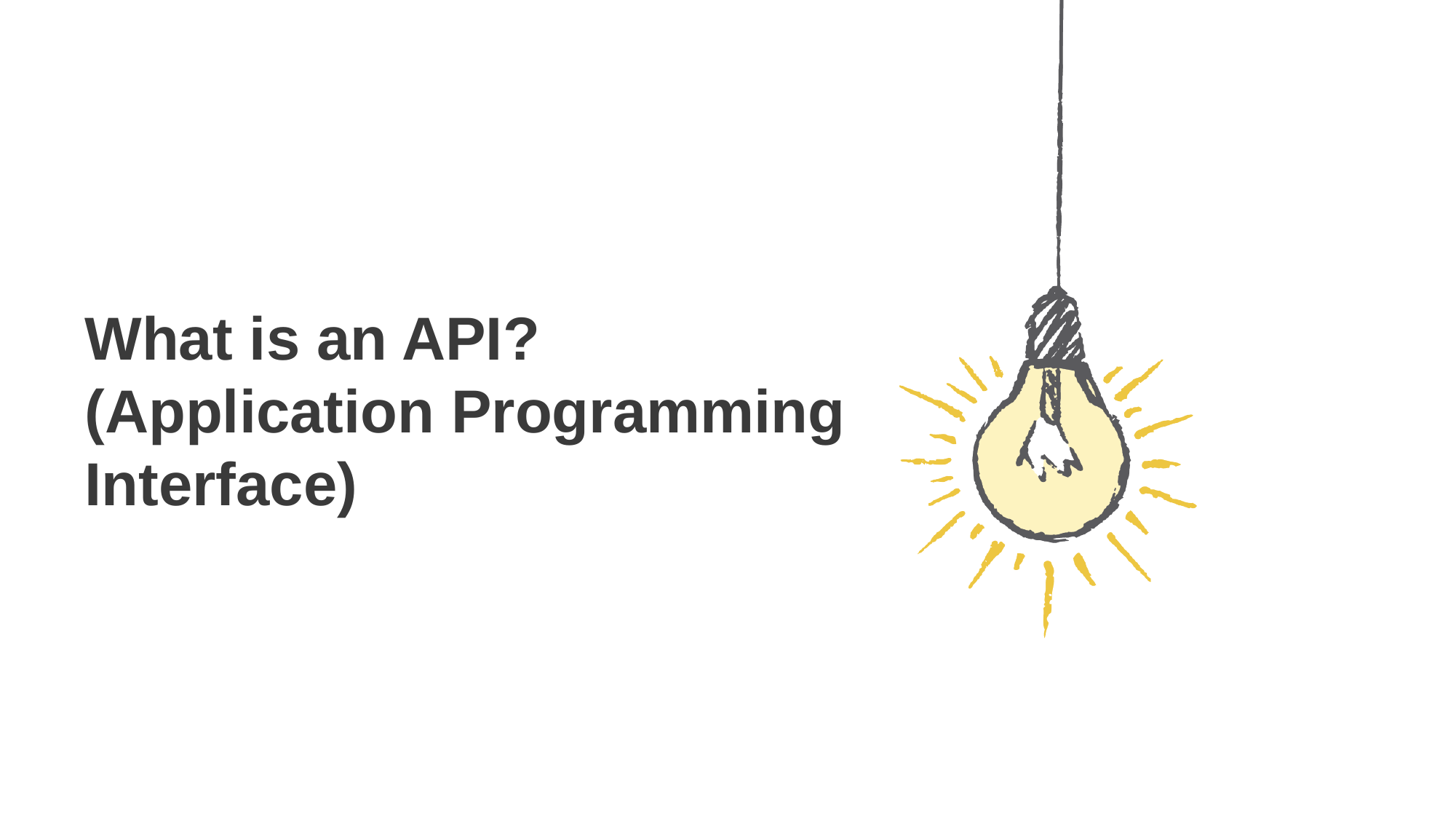

# What is an API? (Application Programming Interface)